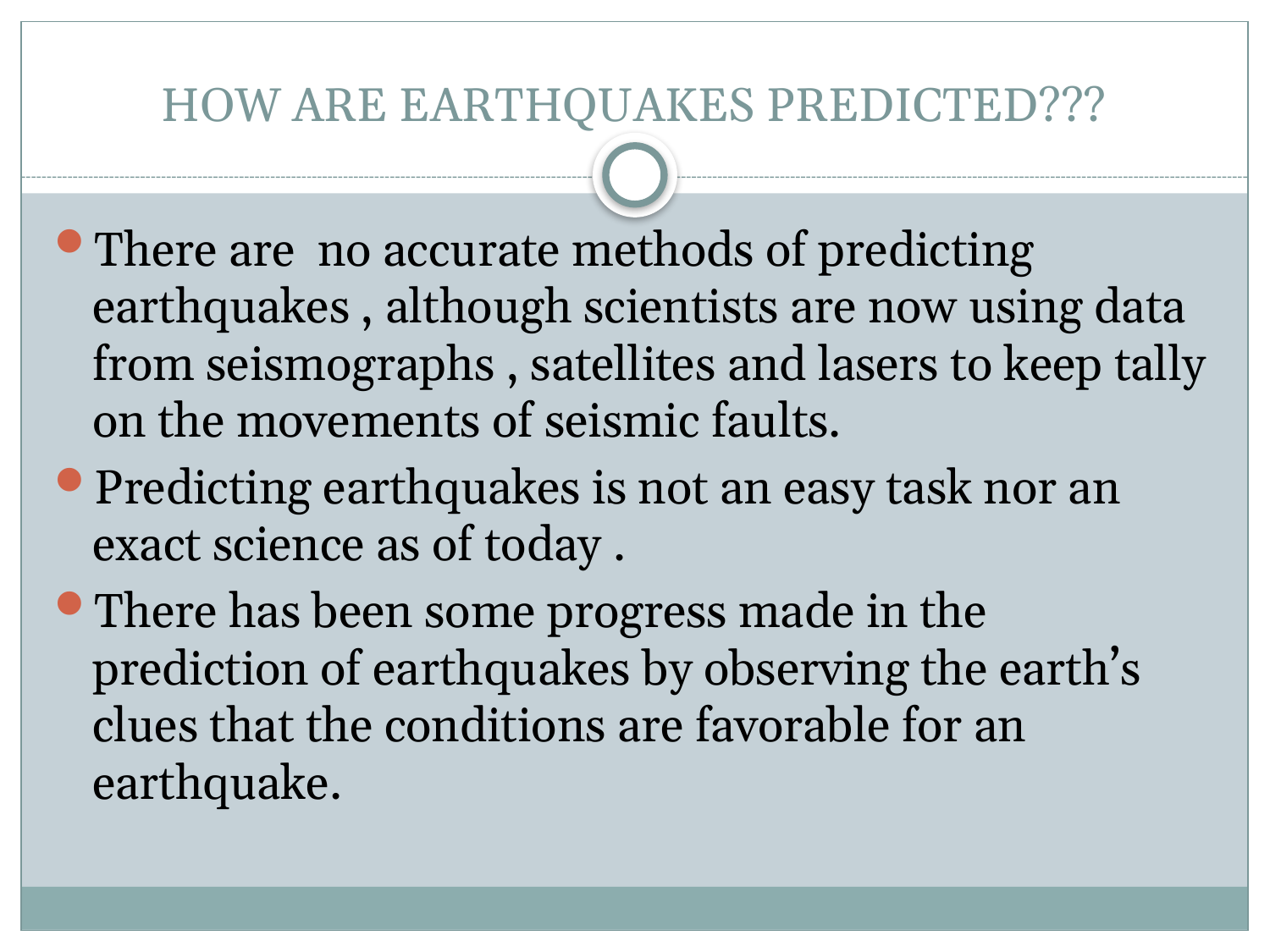

# HOW ARE EARTHQUAKES PREDICTED???
There are  no accurate methods of predicting earthquakes , although scientists are now using data from seismographs , satellites and lasers to keep tally on the movements of seismic faults.
Predicting earthquakes is not an easy task nor an exact science as of today .
There has been some progress made in the prediction of earthquakes by observing the earth’s clues that the conditions are favorable for an earthquake.